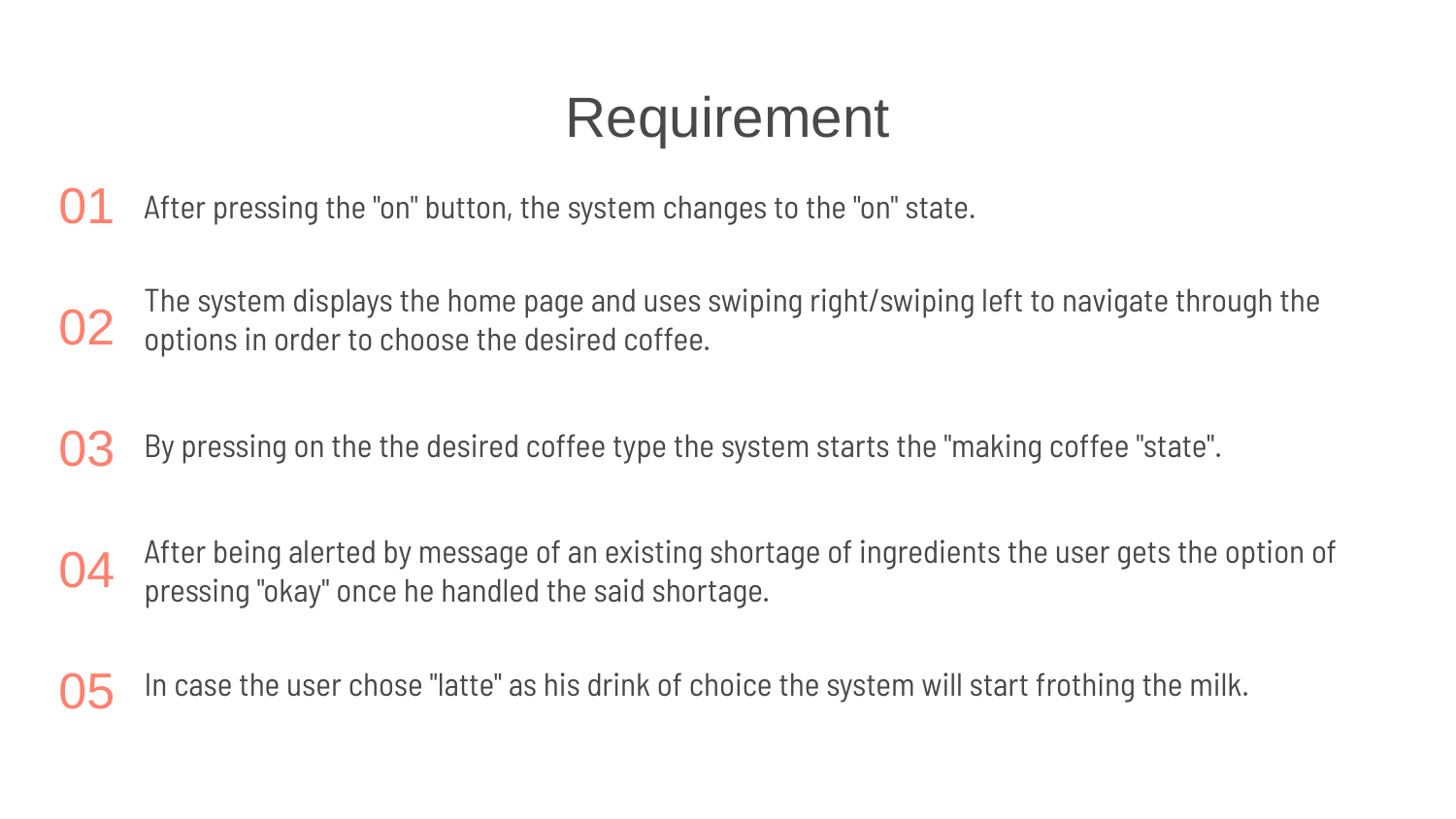

# Requirement
01
After pressing the "on" button, the system changes to the "on" state.
The system displays the home page and uses swiping right/swiping left to navigate through the options in order to choose the desired coffee.
02
By pressing on the the desired coffee type the system starts the "making coffee "state".
03
After being alerted by message of an existing shortage of ingredients the user gets the option of pressing "okay" once he handled the said shortage.
04
In case the user chose "latte" as his drink of choice the system will start frothing the milk.
05